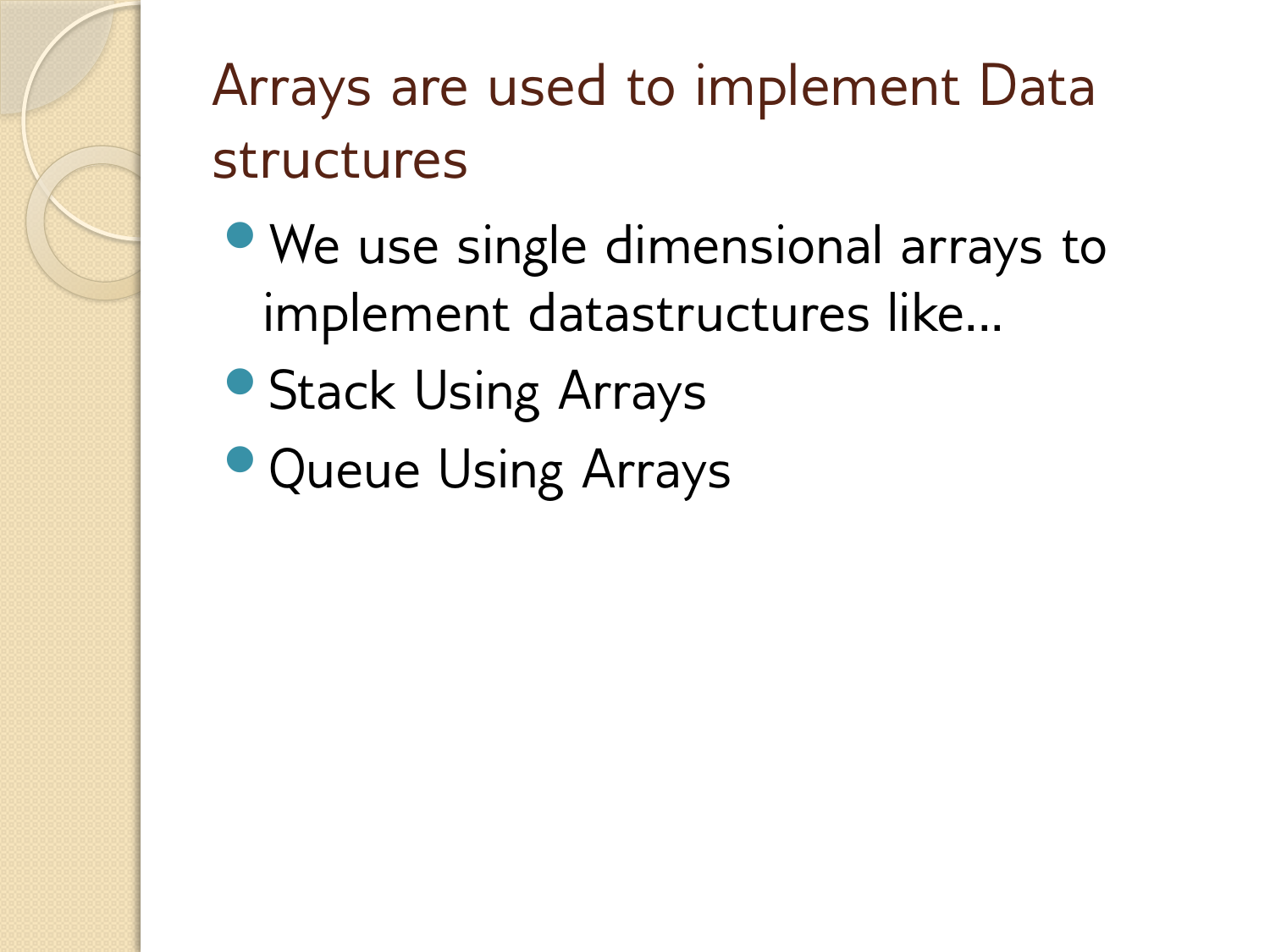

# Arrays are used to implement Data structures
We use single dimensional arrays to implement datastructures like...
Stack Using Arrays
Queue Using Arrays